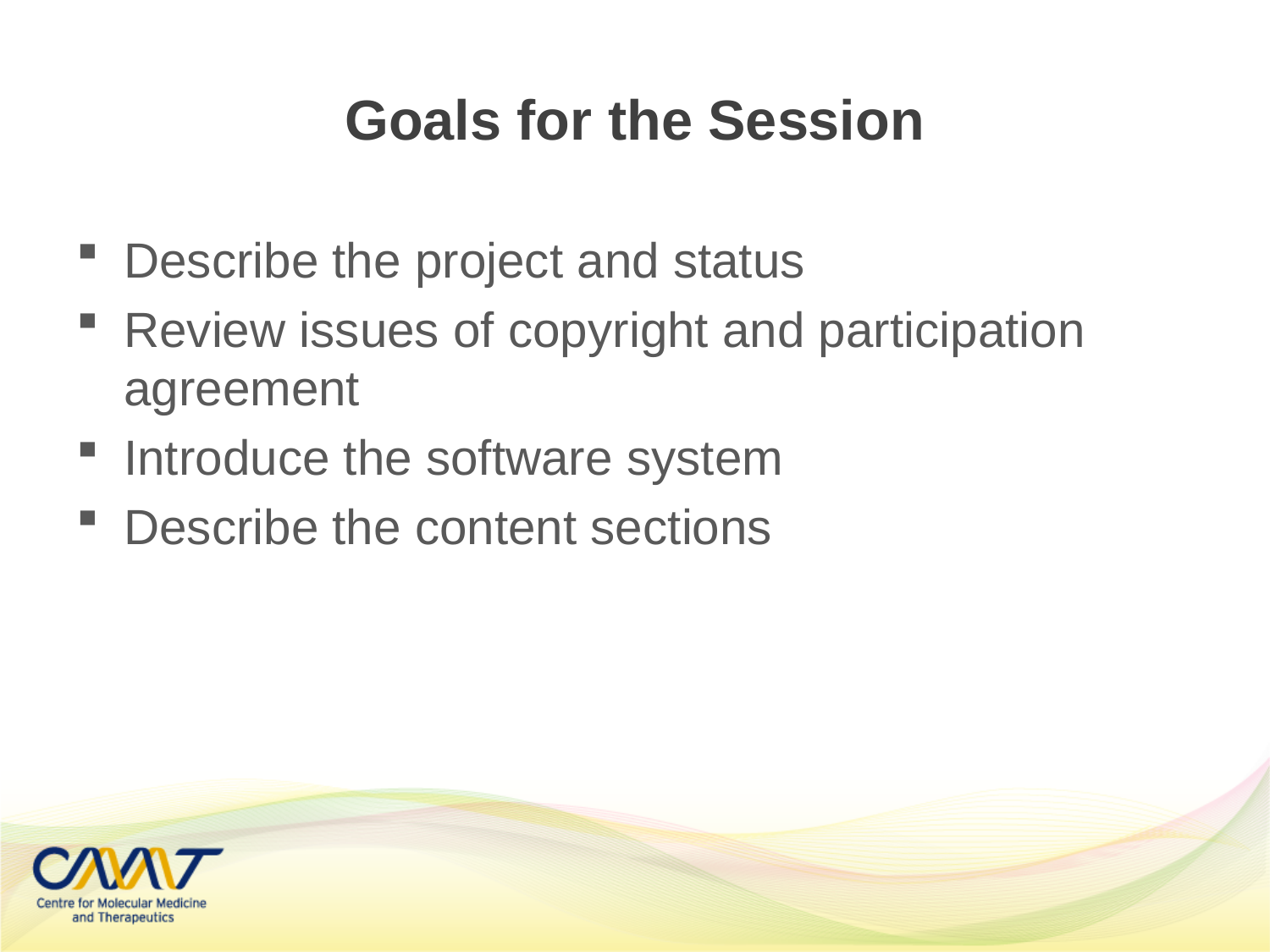

# Goals for the Session
Describe the project and status
Review issues of copyright and participation agreement
Introduce the software system
Describe the content sections